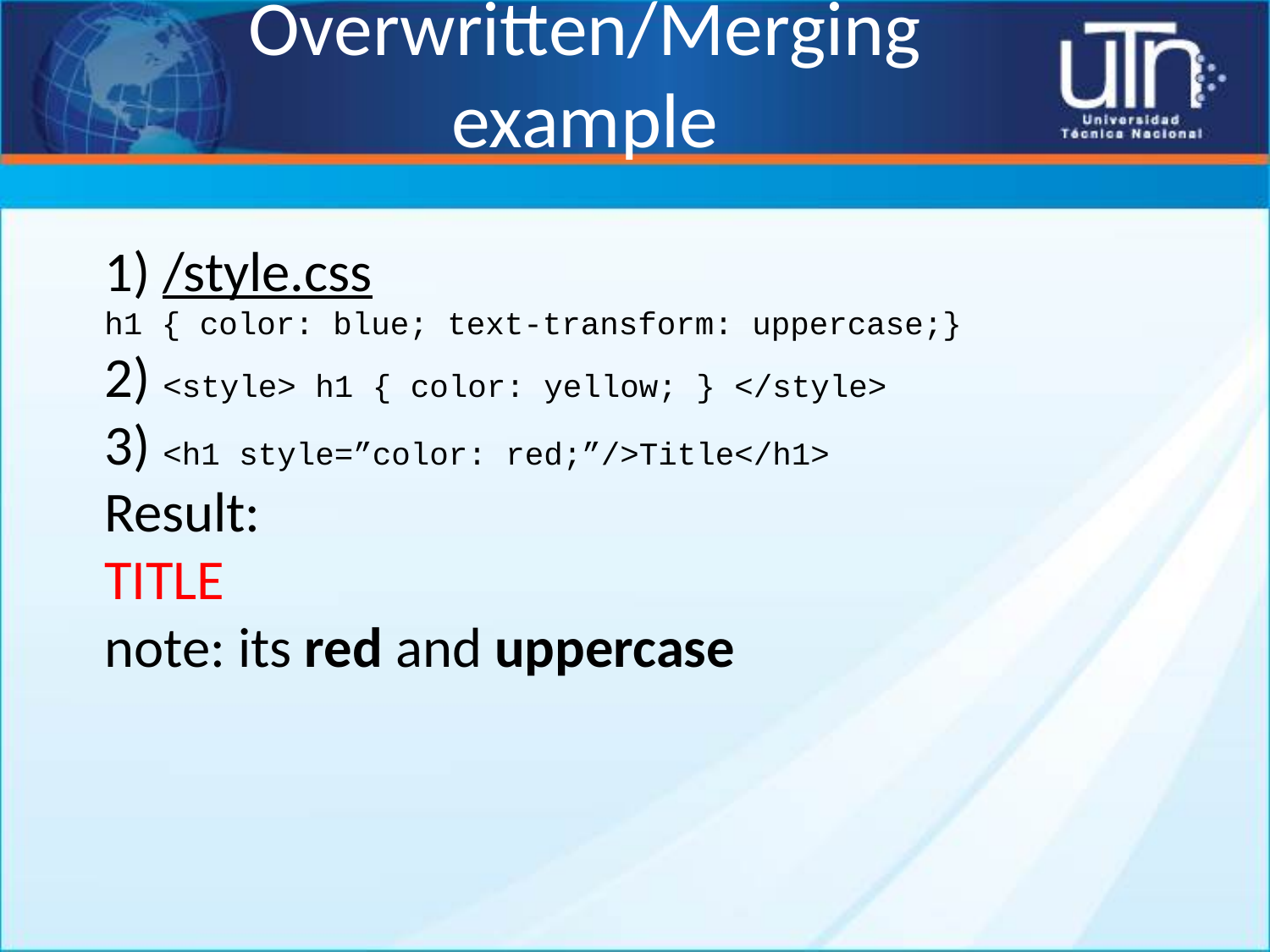

# Overwritten/Merging example
1) /style.css
h1 { color: blue; text-transform: uppercase;}
2) <style> h1 { color: yellow; } </style>
3) <h1 style=”color: red;”/>Title</h1>
Result:
TITLE
note: its red and uppercase